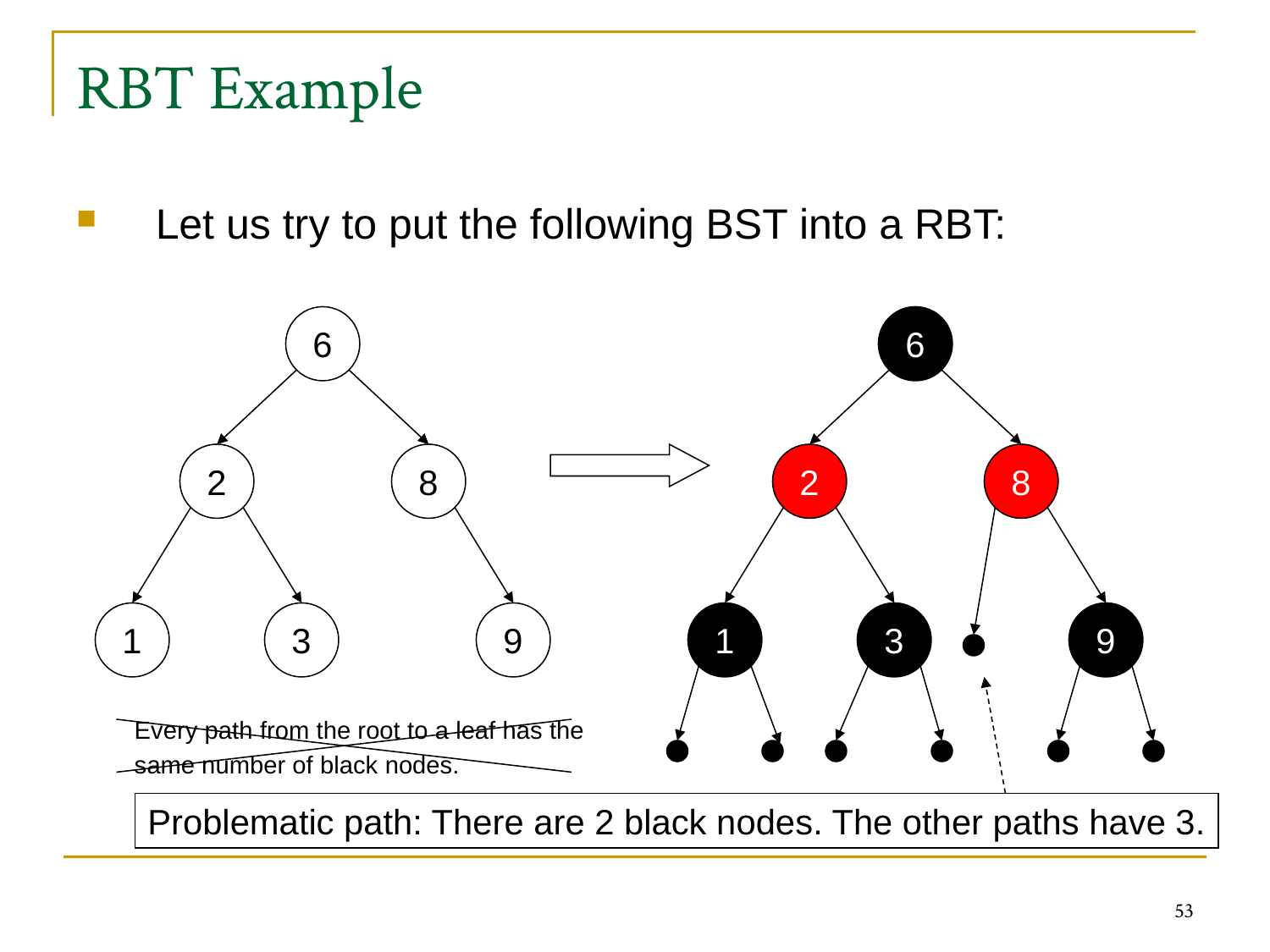

# RBT Example
Let us try to put the following BST into a RBT:

6

6

2

8

2

8

1

3

9

1

3

9

Every path from the root to a leaf has the
same number of black nodes.

Problematic path: There are 2 black nodes. The other paths have 3.
53